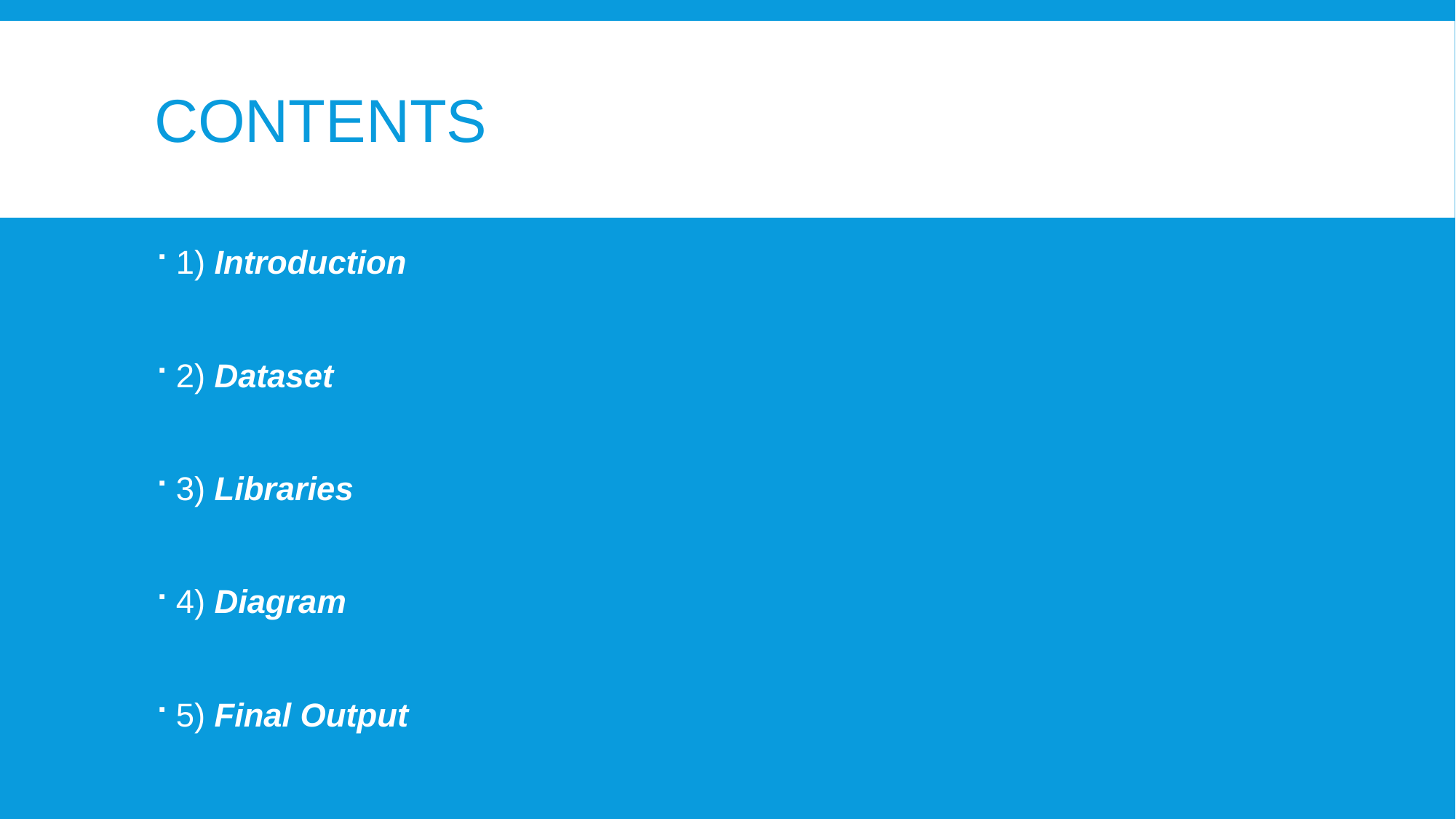

# Contents
1) Introduction

2) Dataset

3) Libraries

4) Diagram

5) Final Output